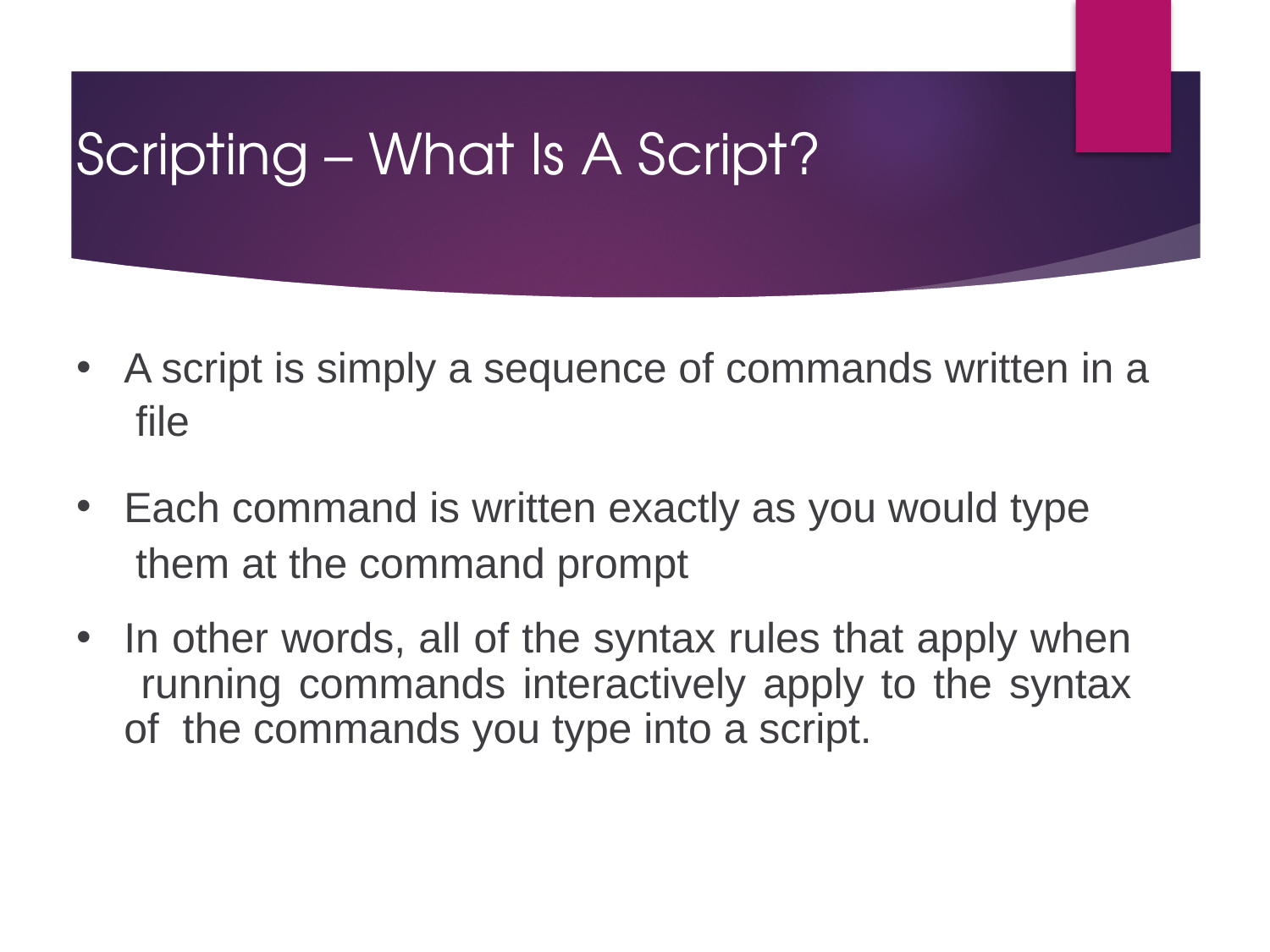

# Scripting – What Is A Script?
A script is simply a sequence of commands written in a  file
Each command is written exactly as you would type  them at the command prompt
In other words, all of the syntax rules that apply when  running commands interactively apply to the syntax of  the commands you type into a script.